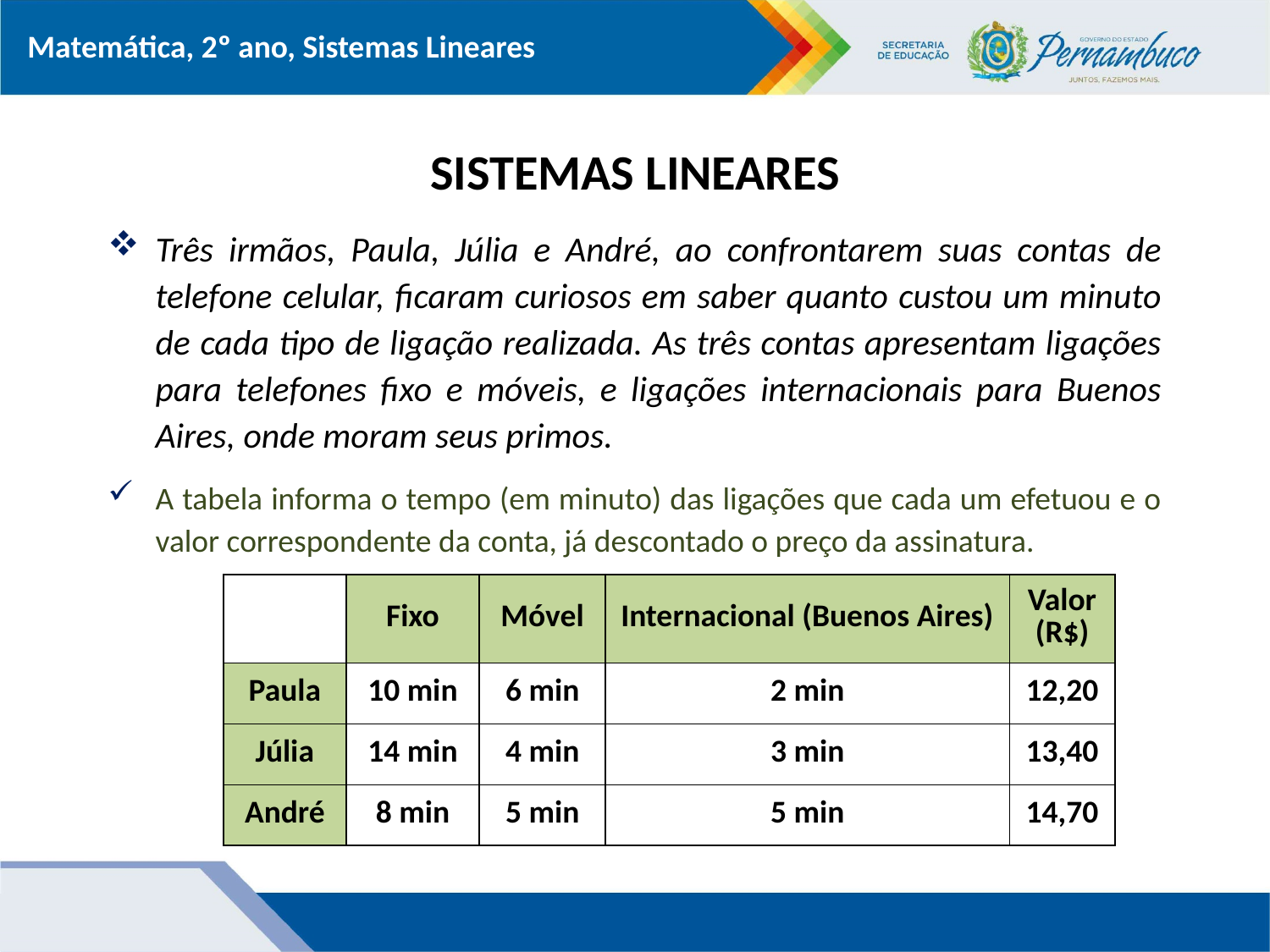

# SISTEMAS LINEARES
Três irmãos, Paula, Júlia e André, ao confrontarem suas contas de telefone celular, ficaram curiosos em saber quanto custou um minuto de cada tipo de ligação realizada. As três contas apresentam ligações para telefones fixo e móveis, e ligações internacionais para Buenos Aires, onde moram seus primos.

A tabela informa o tempo (em minuto) das ligações que cada um efetuou e o valor correspondente da conta, já descontado o preço da assinatura.
|  | Fixo | Móvel | Internacional (Buenos Aires) | Valor (R$) |
| --- | --- | --- | --- | --- |
| Paula | 10 min | 6 min | 2 min | 12,20 |
| Júlia | 14 min | 4 min | 3 min | 13,40 |
| André | 8 min | 5 min | 5 min | 14,70 |